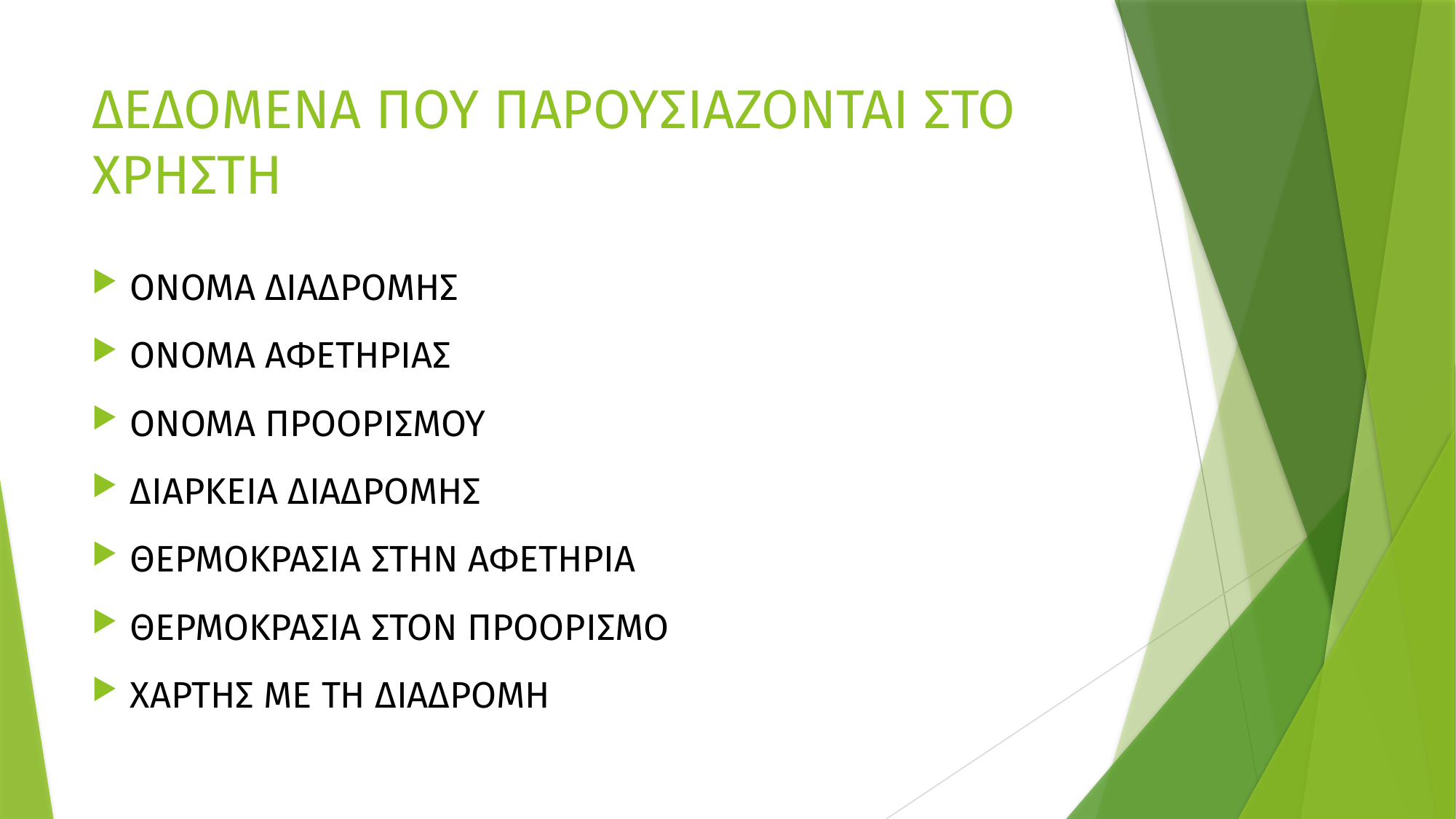

# ΔΕΔΟΜΕΝΑ ΠΟΥ ΠΑΡΟΥΣΙΑΖΟΝΤΑΙ ΣΤΟ ΧΡΗΣΤΗ
ΟΝΟΜΑ ΔΙΑΔΡΟΜΗΣ
ΟΝΟΜΑ ΑΦΕΤΗΡΙΑΣ
ΟΝΟΜΑ ΠΡΟΟΡΙΣΜΟΥ
ΔΙΑΡΚΕΙΑ ΔΙΑΔΡΟΜΗΣ
ΘΕΡΜΟΚΡΑΣΙΑ ΣΤΗΝ ΑΦΕΤΗΡΙΑ
ΘΕΡΜΟΚΡΑΣΙΑ ΣΤΟΝ ΠΡΟΟΡΙΣΜΟ
ΧΑΡΤΗΣ ΜΕ ΤΗ ΔΙΑΔΡΟΜΗ